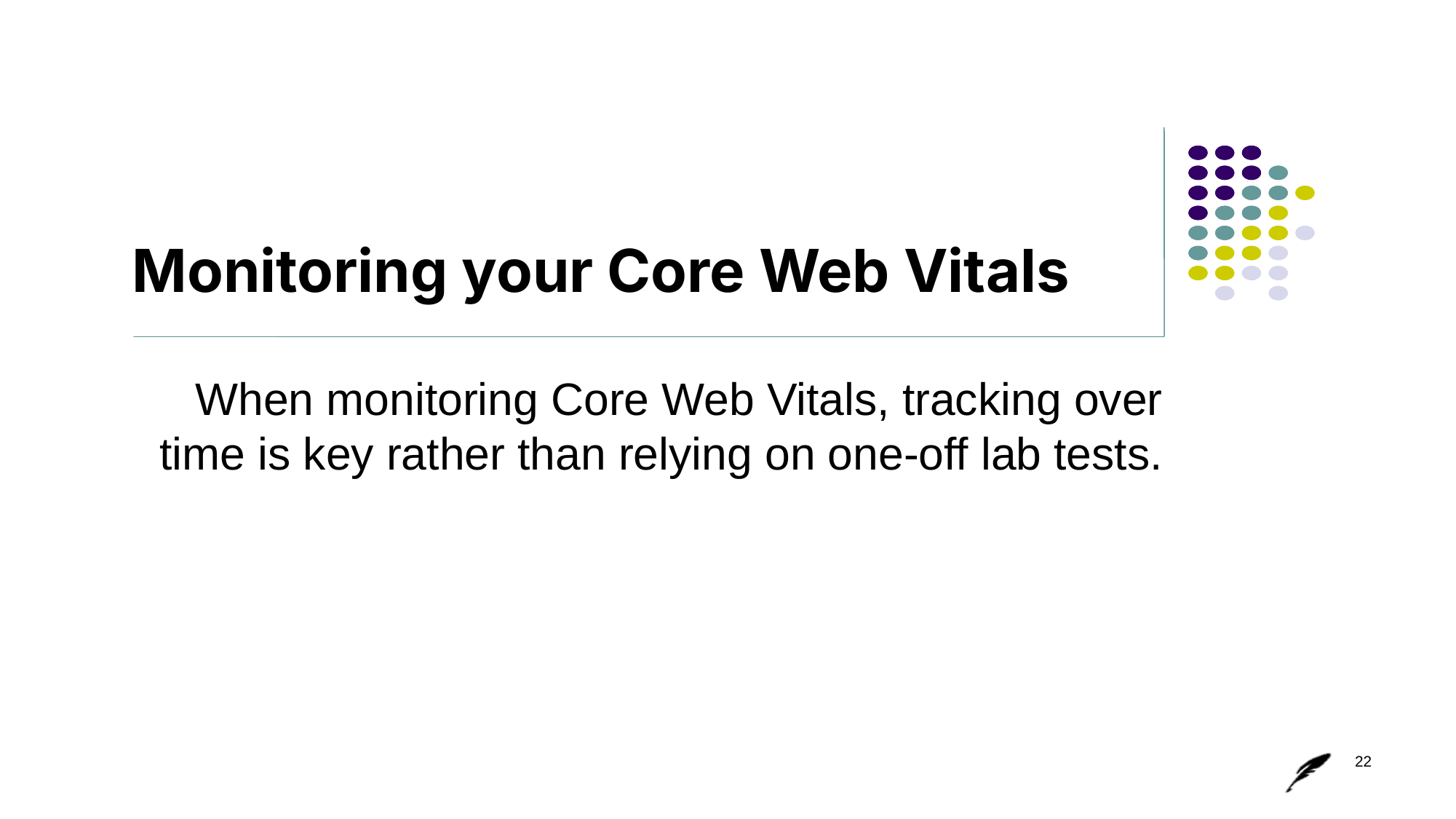

# Monitoring your Core Web Vitals
When monitoring Core Web Vitals, tracking over time is key rather than relying on one-off lab tests.
22